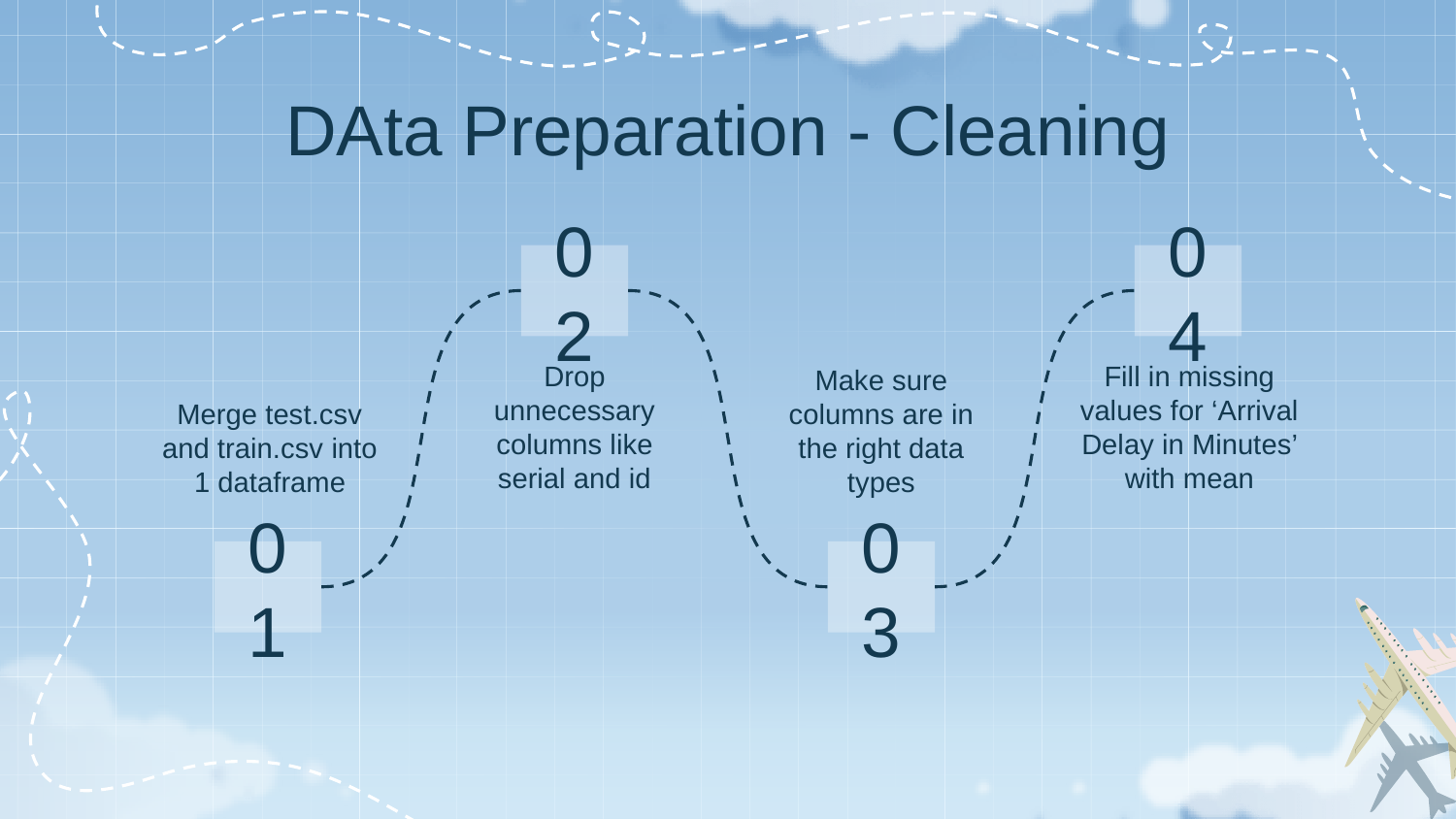

# DAta Preparation - Cleaning
02
04
Drop unnecessary columns like serial and id
Fill in missing values for ‘Arrival Delay in Minutes’ with mean
Merge test.csv and train.csv into 1 dataframe
Make sure columns are in the right data types
01
03